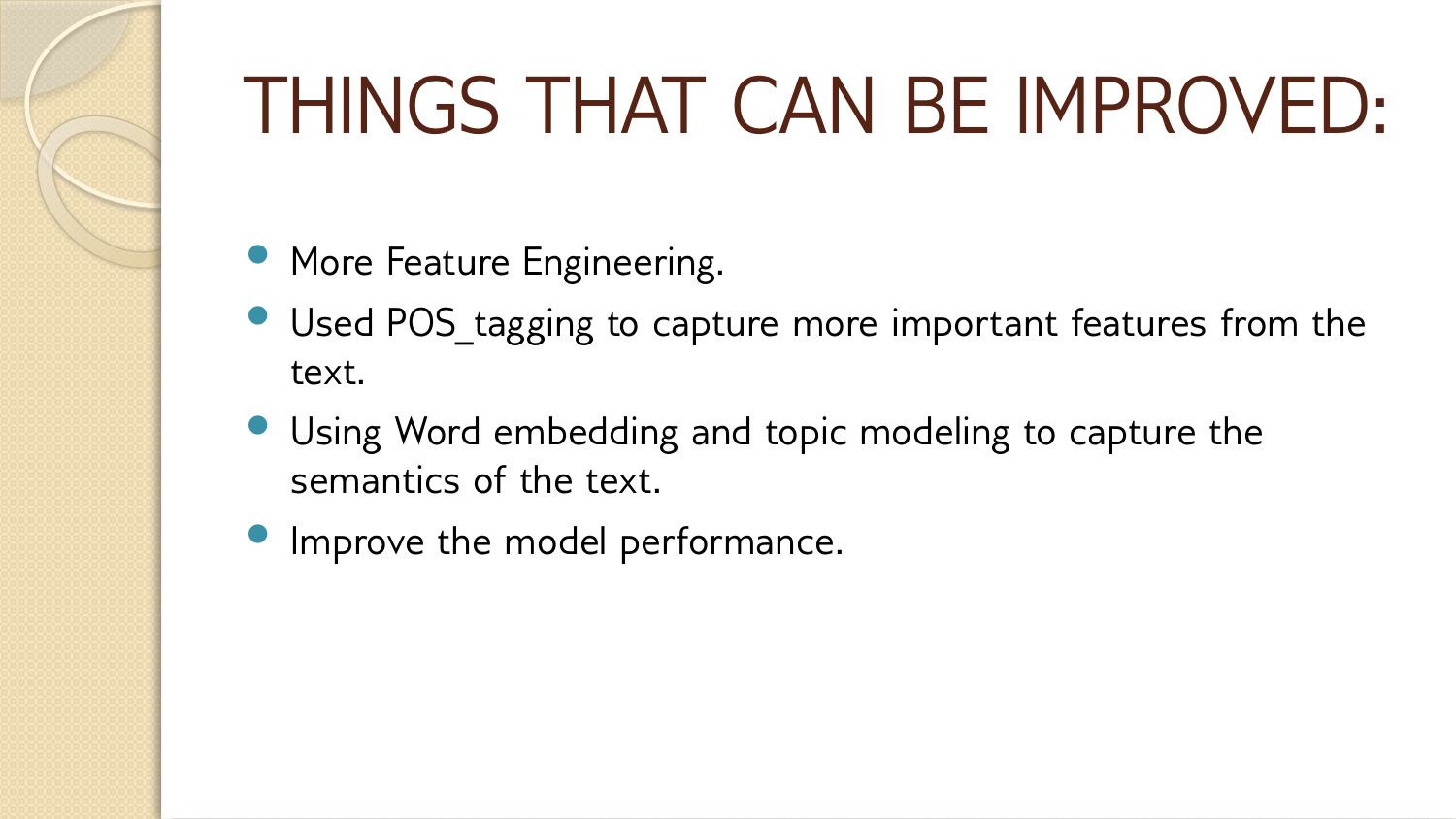

# THINGS THAT CAN BE IMPROVED:
More Feature Engineering.
Used POS_tagging to capture more important features from the text.
Using Word embedding and topic modeling to capture the semantics of the text.
Improve the model performance.